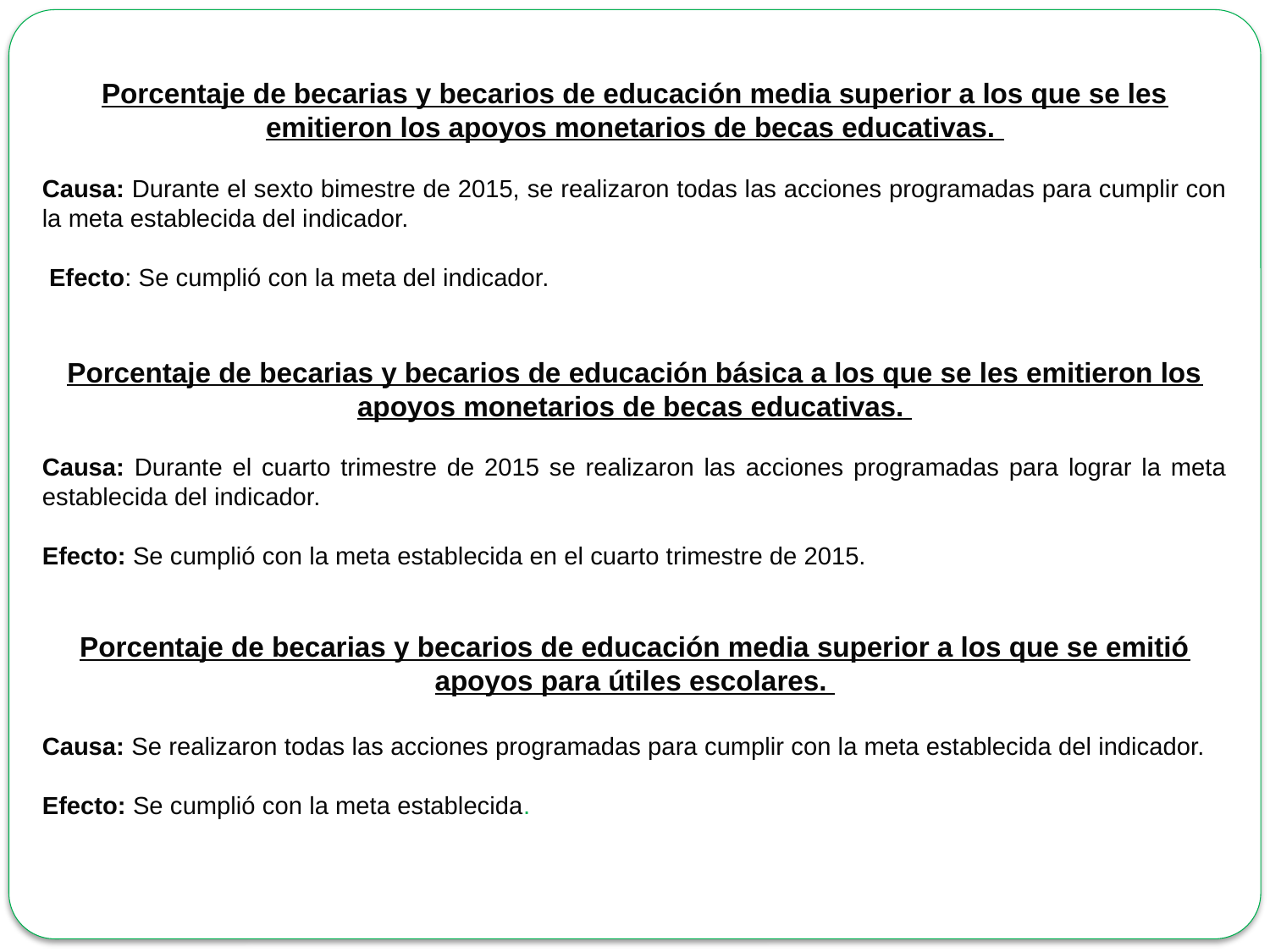

Porcentaje de becarias y becarios de educación media superior a los que se les emitieron los apoyos monetarios de becas educativas.

Causa: Durante el sexto bimestre de 2015, se realizaron todas las acciones programadas para cumplir con la meta establecida del indicador.

 Efecto: Se cumplió con la meta del indicador.

Porcentaje de becarias y becarios de educación básica a los que se les emitieron los apoyos monetarios de becas educativas.

Causa: Durante el cuarto trimestre de 2015 se realizaron las acciones programadas para lograr la meta establecida del indicador.

Efecto: Se cumplió con la meta establecida en el cuarto trimestre de 2015.

Porcentaje de becarias y becarios de educación media superior a los que se emitió apoyos para útiles escolares.

Causa: Se realizaron todas las acciones programadas para cumplir con la meta establecida del indicador.

Efecto: Se cumplió con la meta establecida.